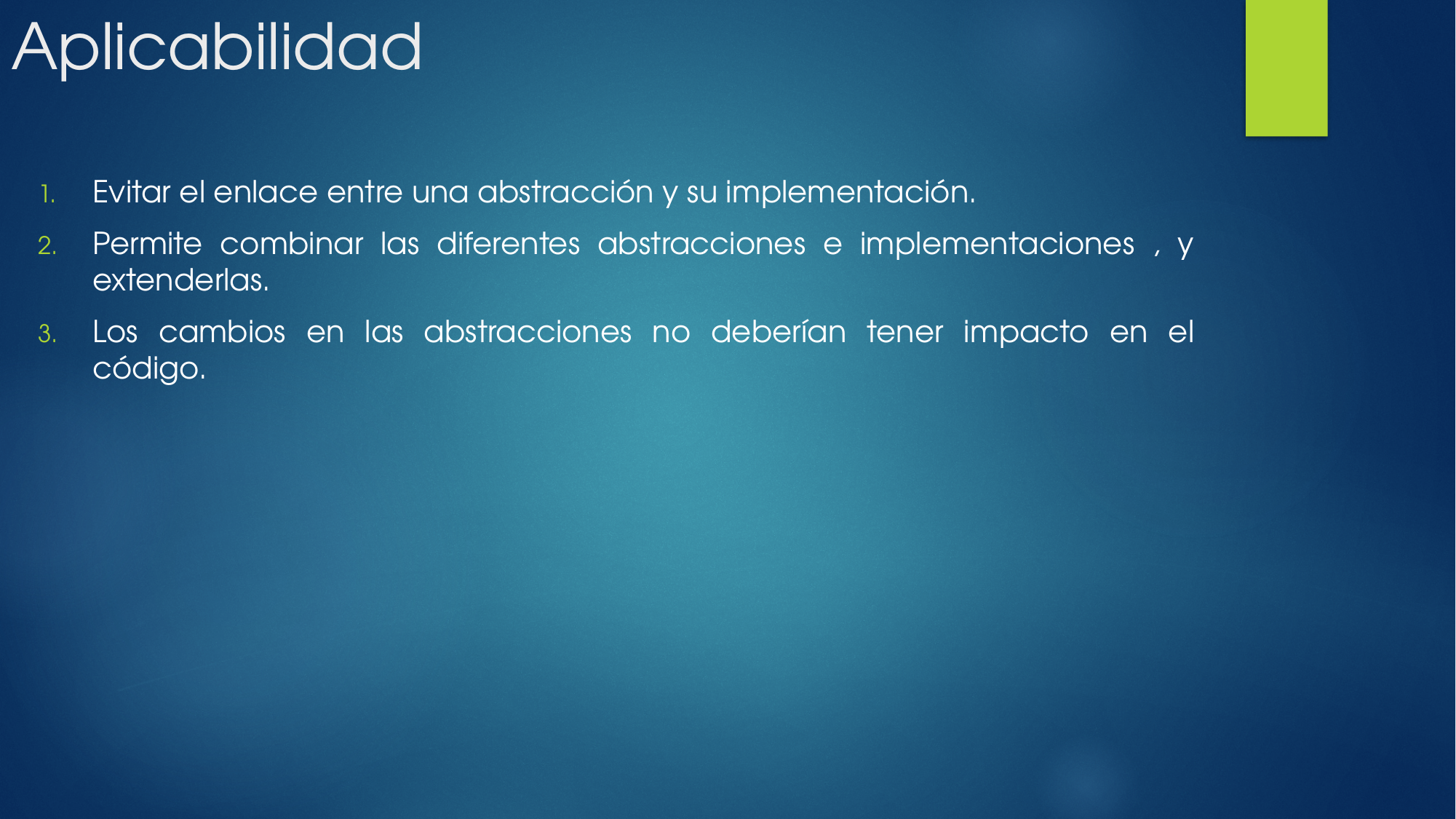

# Aplicabilidad
Evitar el enlace entre una abstracción y su implementación.
Permite combinar las diferentes abstracciones e implementaciones , y extenderlas.
Los cambios en las abstracciones no deberían tener impacto en el código.